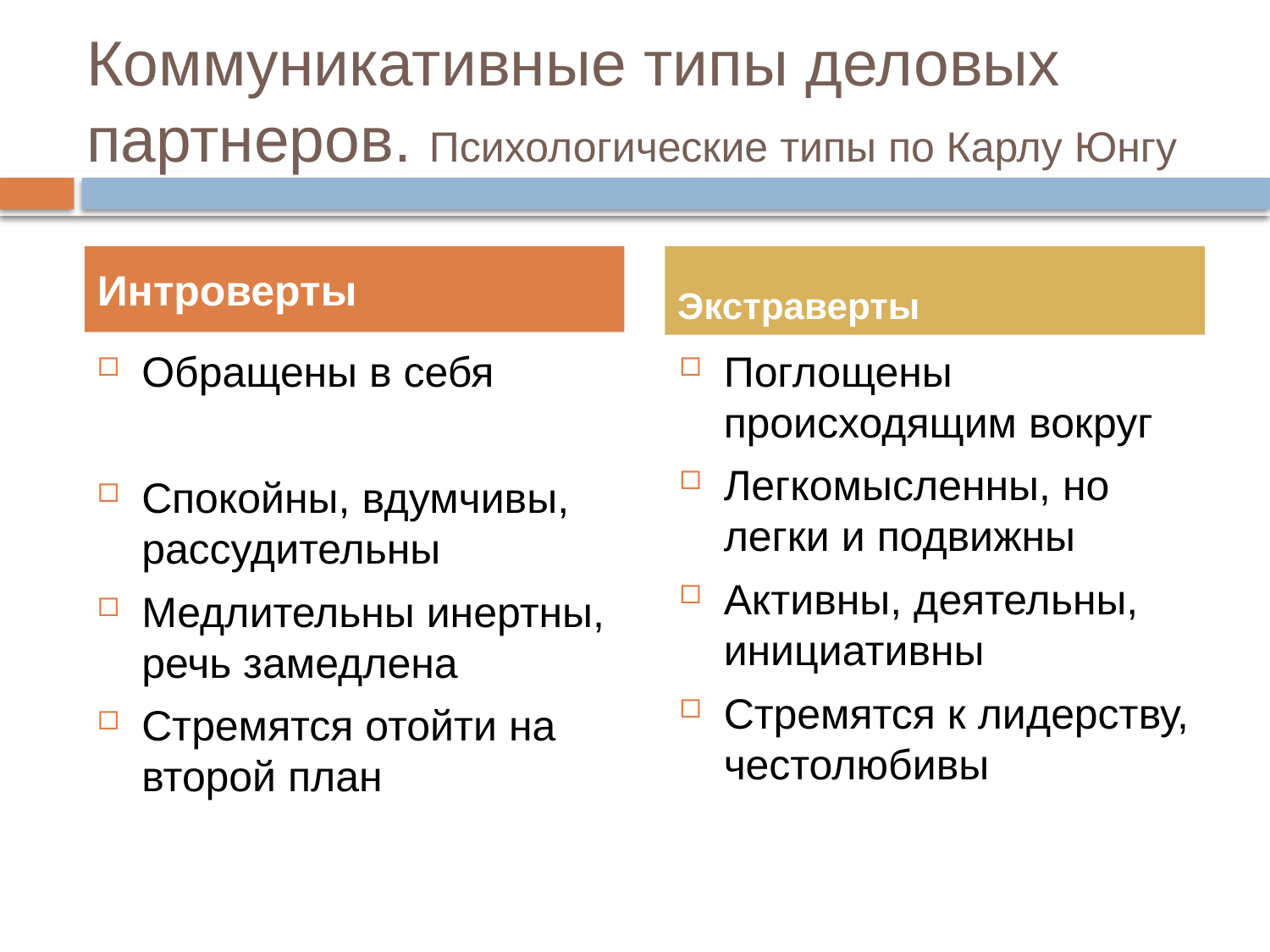

# Коммуникативные типы деловых партнеров. Психологические типы по Карлу Юнгу
Интроверты

Экстраверты

Обращены в себя

Спокойны, вдумчивы, рассудительны
Медлительны инертны, речь замедлена
Стремятся отойти на второй план
Поглощены происходящим вокруг
Легкомысленны, но легки и подвижны
Активны, деятельны, инициативны
Стремятся к лидерству, честолюбивы